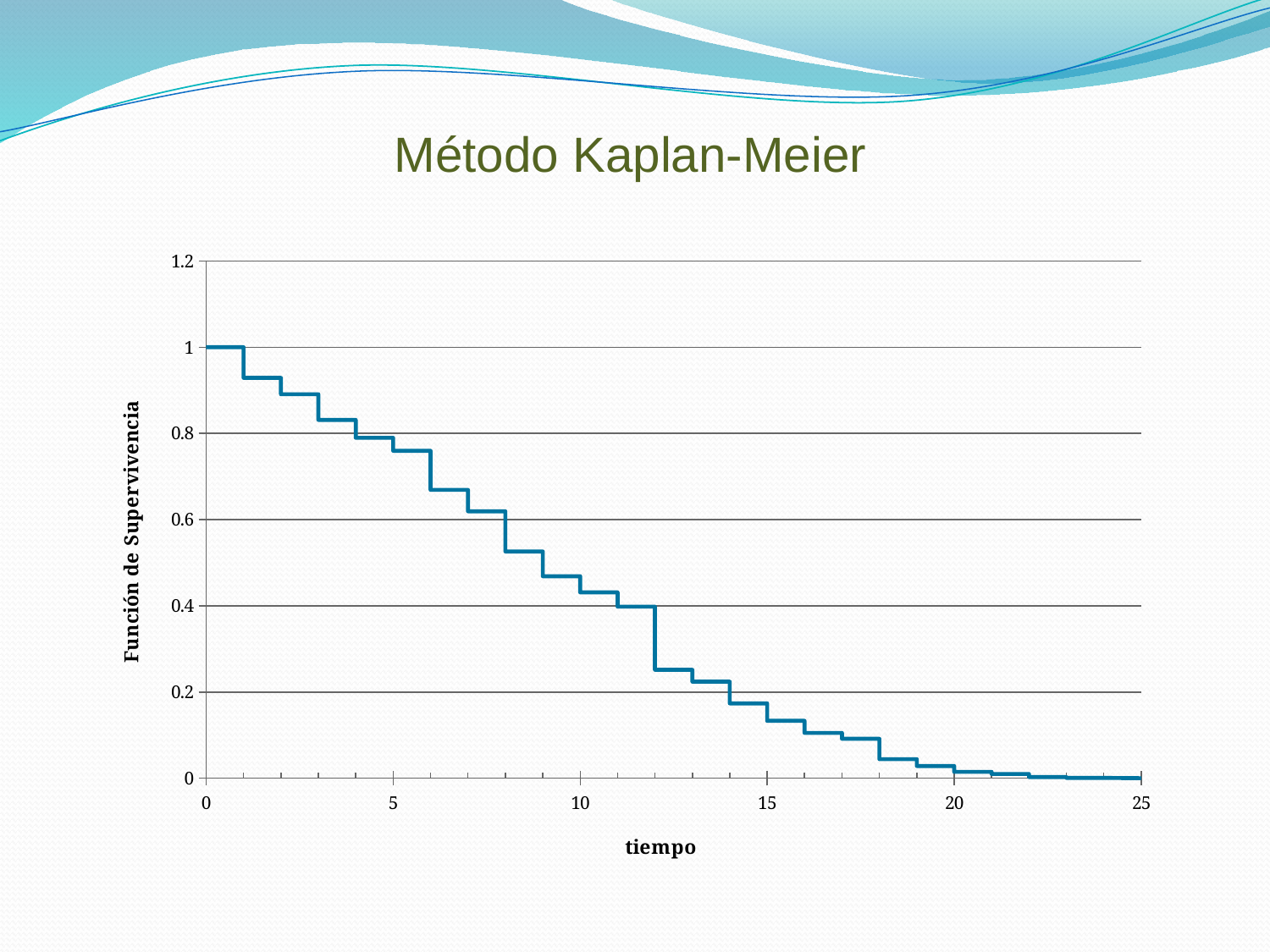

Método Kaplan-Meier

### Chart

| Category | F. Supervivencia |
|---|---|